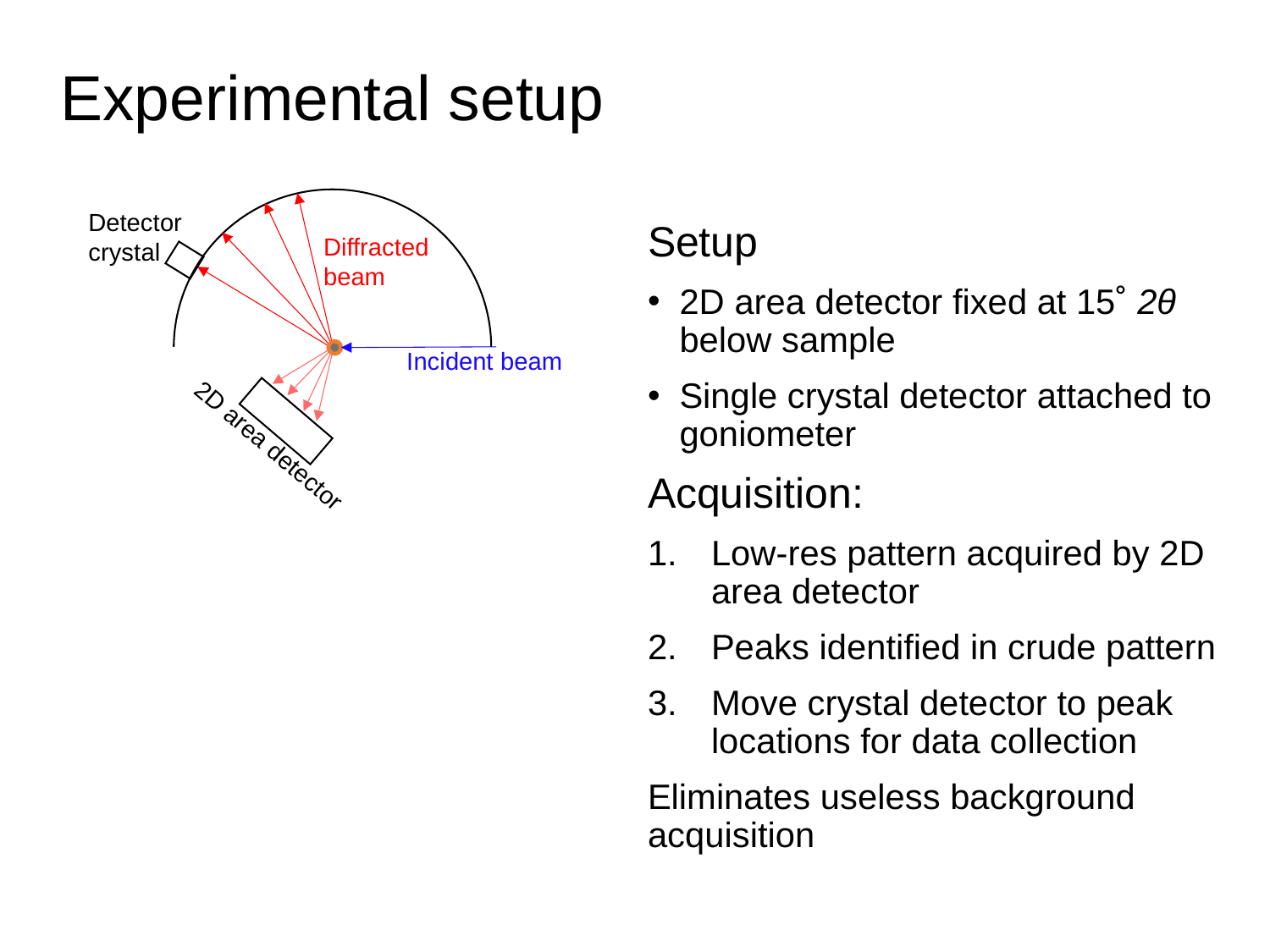

# Experimental setup

Detector crystal
Setup
2D area detector fixed at 15˚ 2θ below sample
Single crystal detector attached to goniometer
Acquisition:
Low-res pattern acquired by 2D area detector
Peaks identified in crude pattern
Move crystal detector to peak locations for data collection
Eliminates useless background acquisition
Diffracted
beam

Incident beam

2D area detector